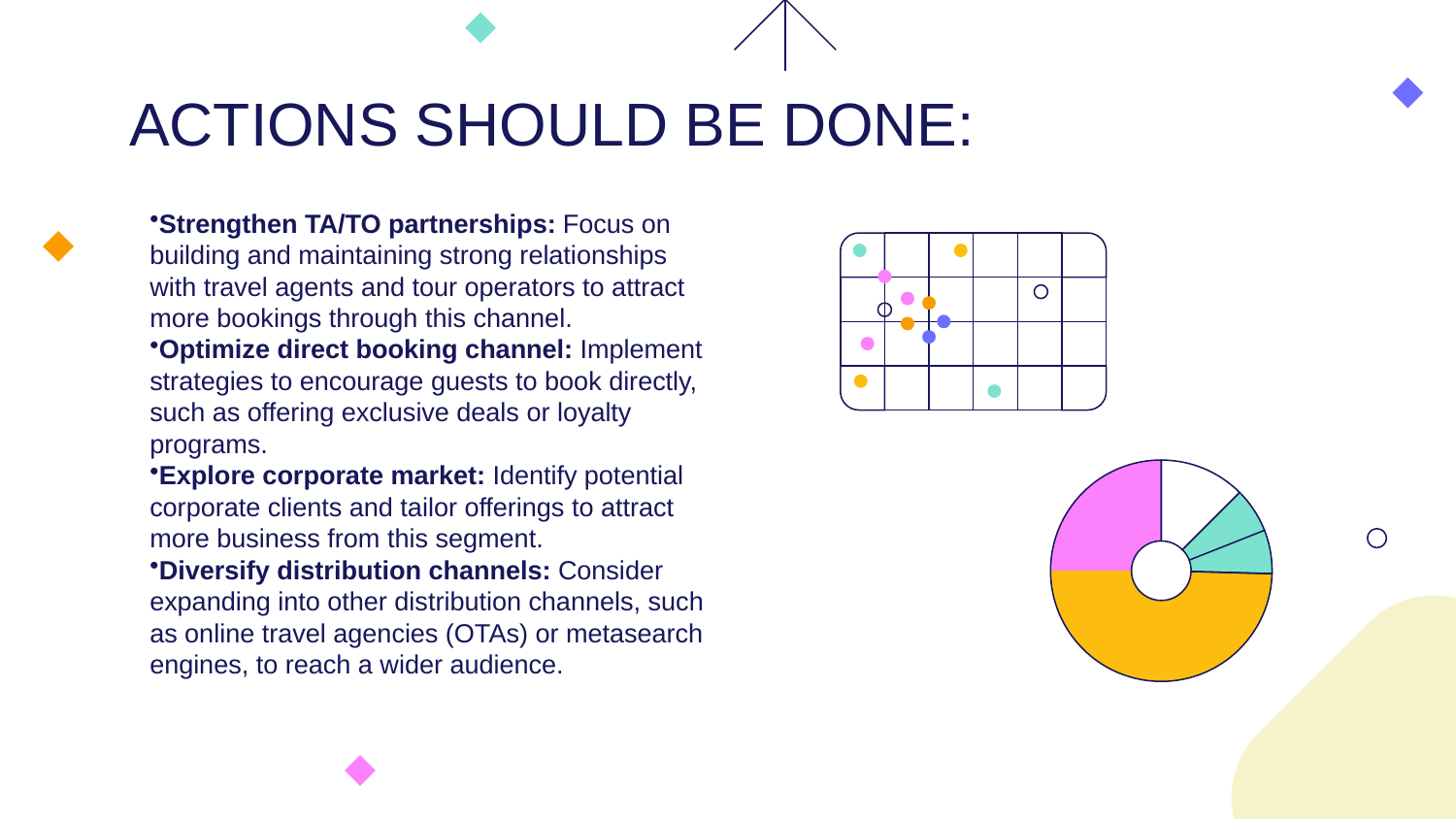

# ACTIONS SHOULD BE DONE:
Strengthen TA/TO partnerships: Focus on building and maintaining strong relationships with travel agents and tour operators to attract more bookings through this channel.
Optimize direct booking channel: Implement strategies to encourage guests to book directly, such as offering exclusive deals or loyalty programs.
Explore corporate market: Identify potential corporate clients and tailor offerings to attract more business from this segment.
Diversify distribution channels: Consider expanding into other distribution channels, such as online travel agencies (OTAs) or metasearch engines, to reach a wider audience.